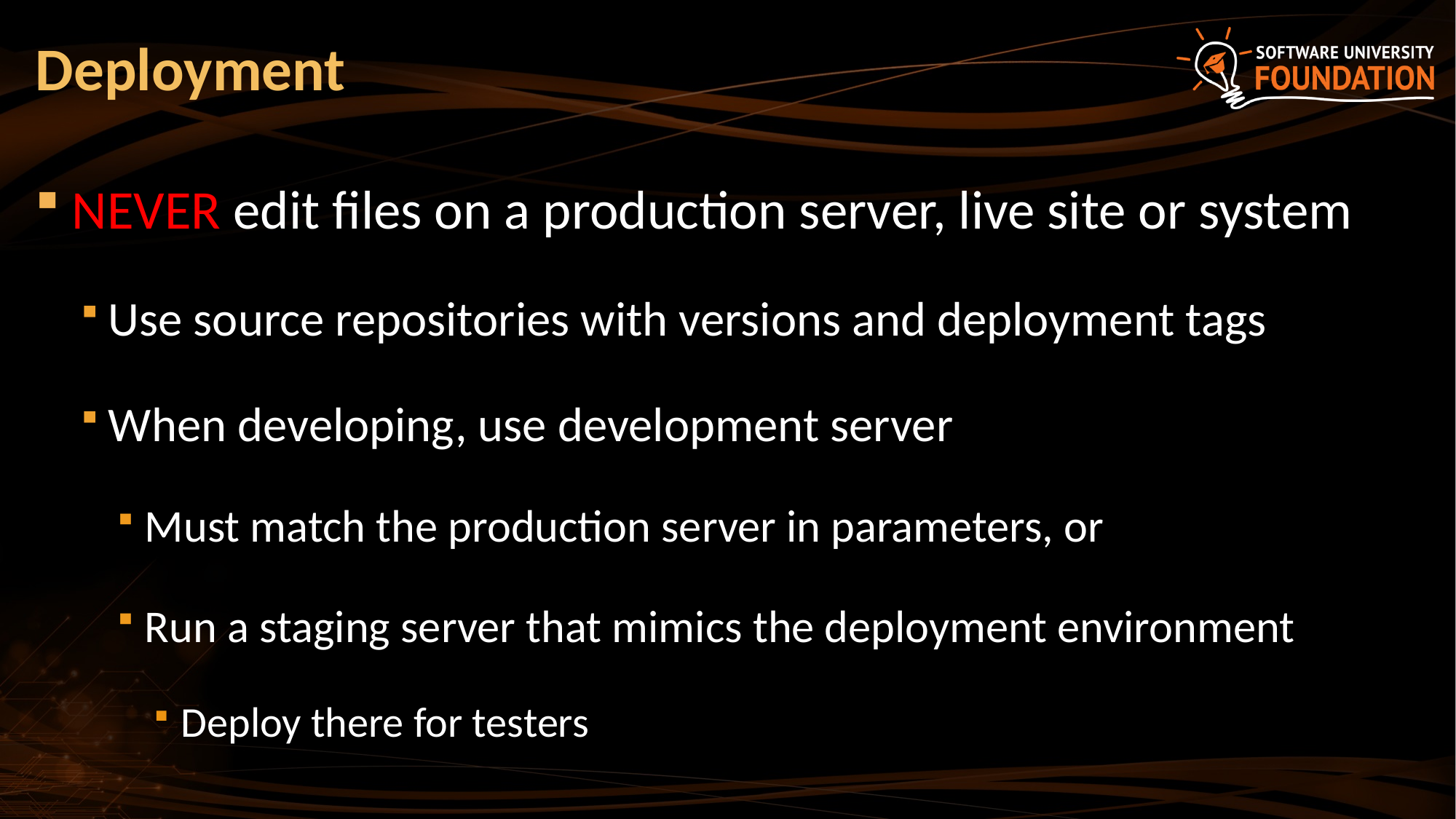

# Deployment
NEVER edit files on a production server, live site or system
Use source repositories with versions and deployment tags
When developing, use development server
Must match the production server in parameters, or
Run a staging server that mimics the deployment environment
Deploy there for testers